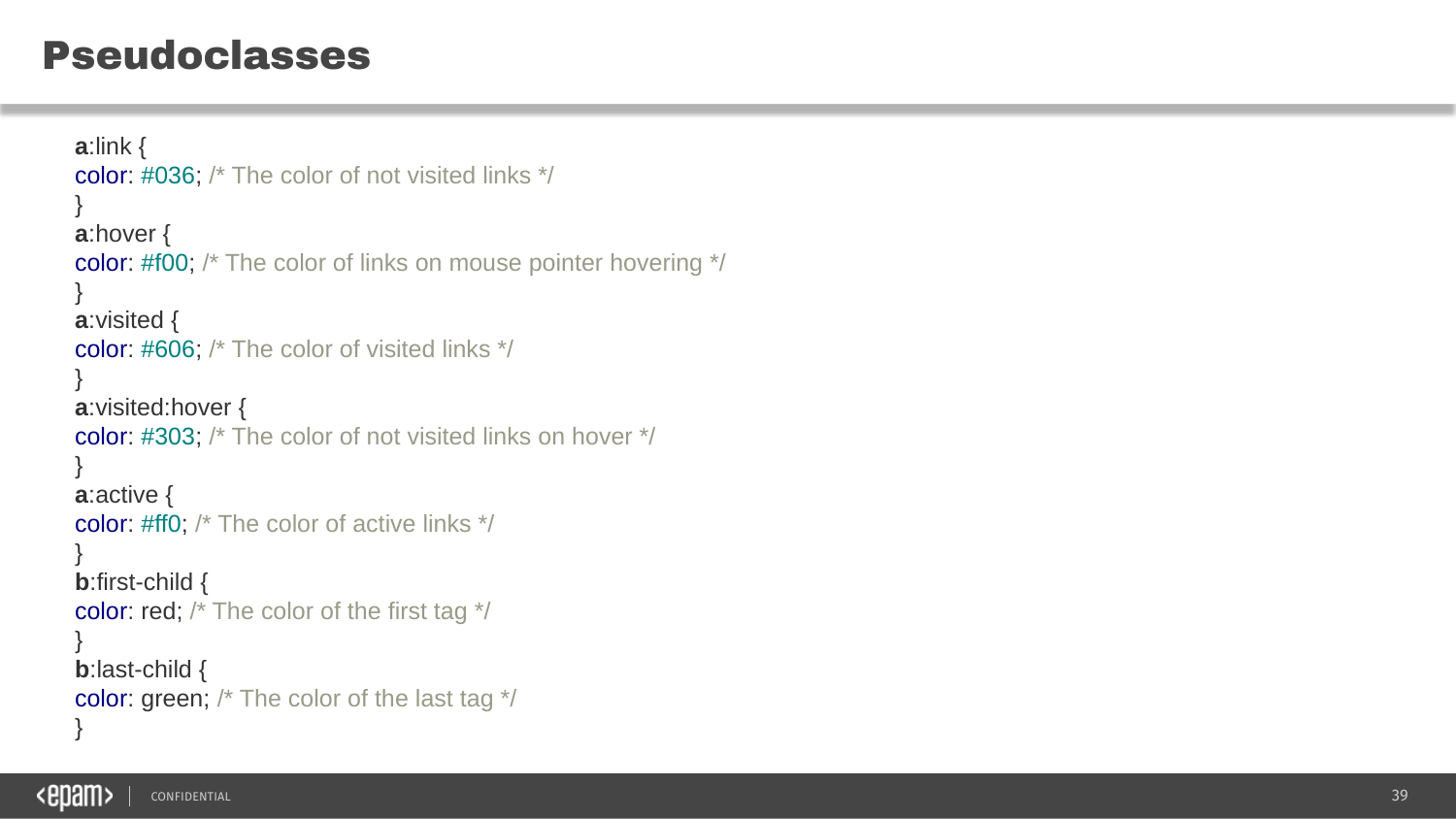

# Pseudoclasses
a:link {
color: #036; /* The color of not visited links */
}
a:hover {
color: #f00; /* The color of links on mouse pointer hovering */
}
a:visited {
color: #606; /* The color of visited links */
}
a:visited:hover {
color: #303; /* The color of not visited links on hover */
}
a:active {
color: #ff0; /* The color of active links */
}
b:first-child {
color: red; /* The color of the first tag */
}
b:last-child {
color: green; /* The color of the last tag */
}
39
CONFIDENTIAL